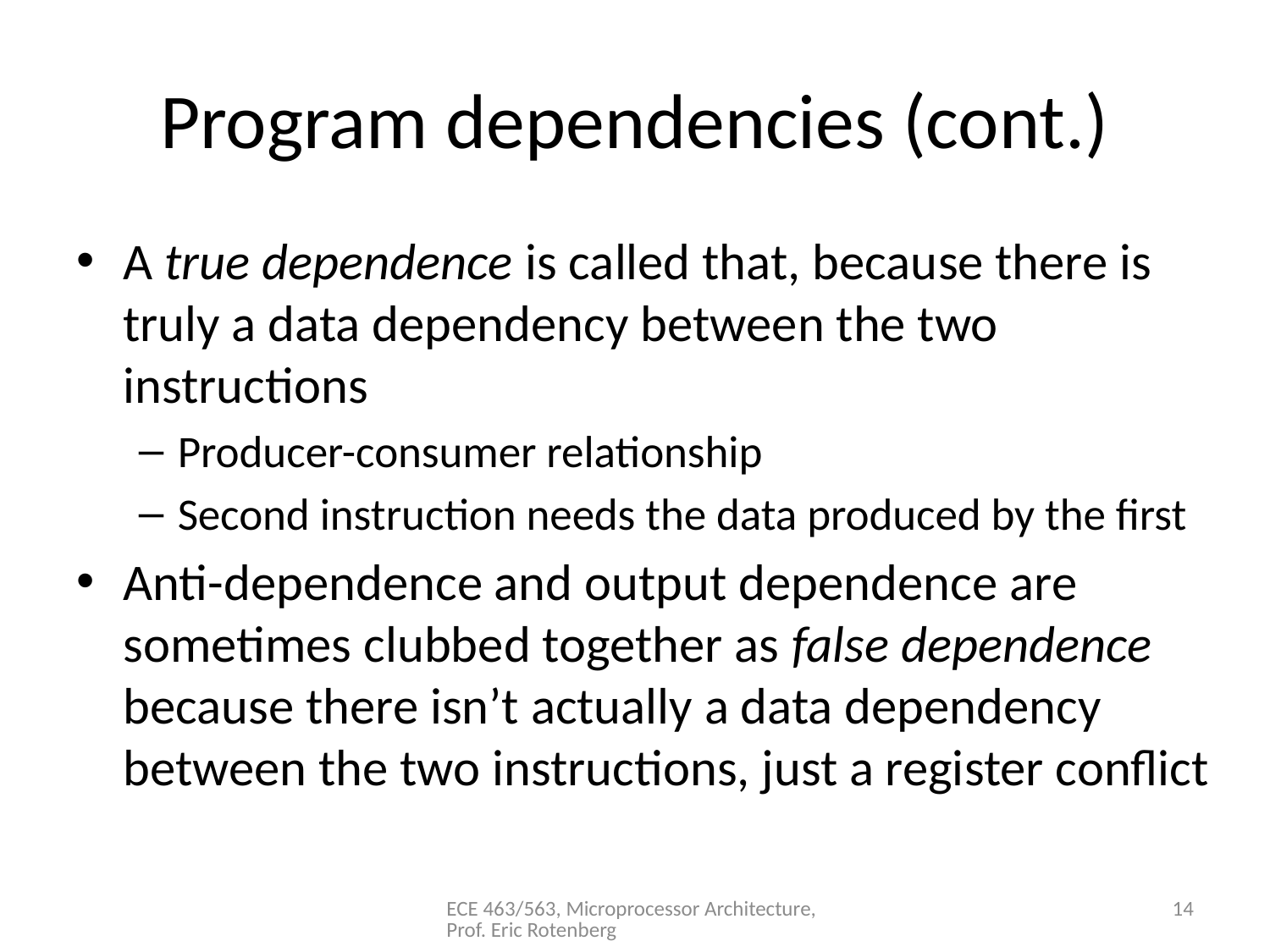

# Program dependencies (cont.)
A true dependence is called that, because there is truly a data dependency between the two instructions
Producer-consumer relationship
Second instruction needs the data produced by the first
Anti-dependence and output dependence are sometimes clubbed together as false dependence because there isn’t actually a data dependency between the two instructions, just a register conflict

ECE 463/563, Microprocessor Architecture, Prof. Eric Rotenberg
14